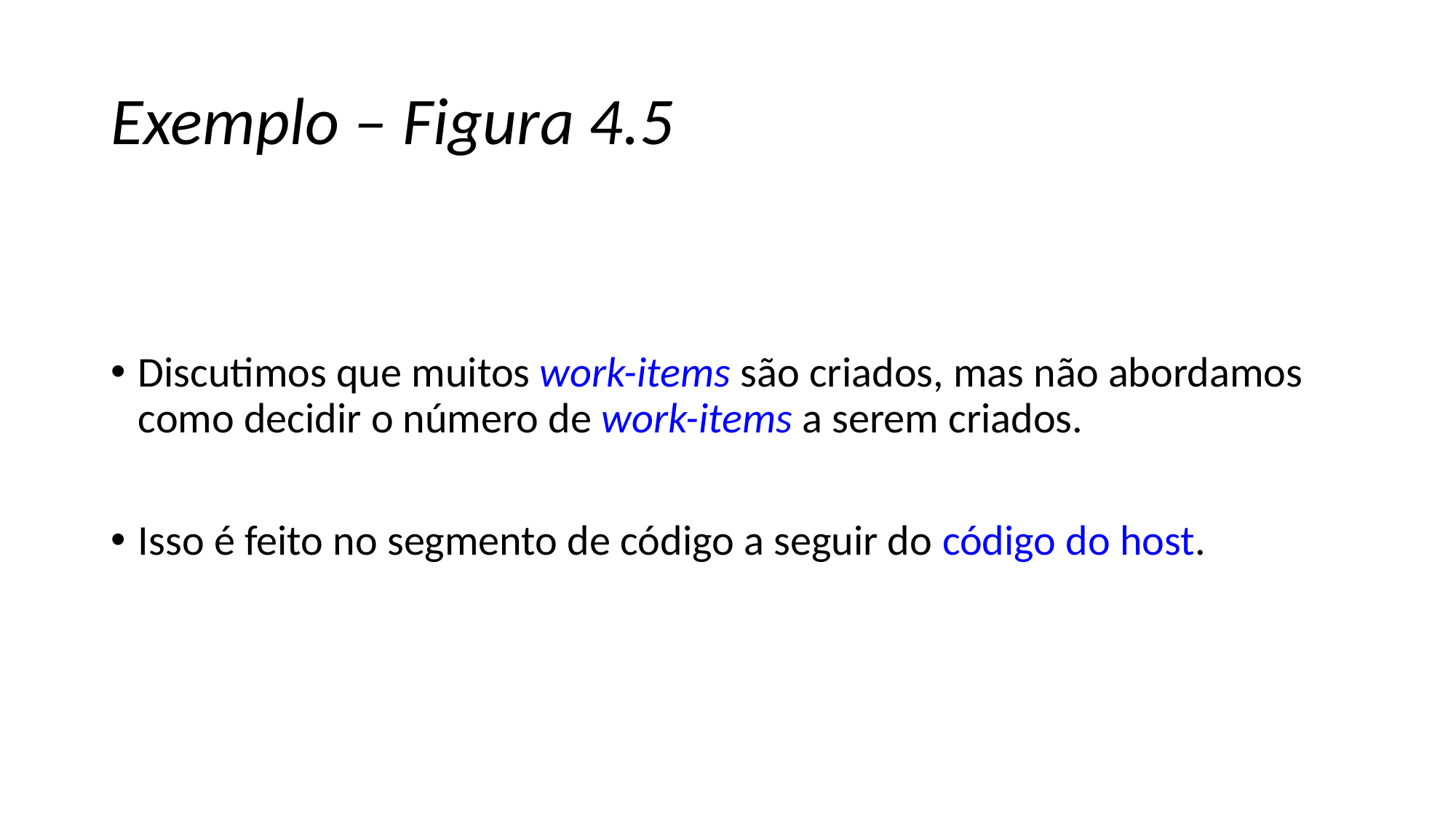

# Exemplo – Figura 4.5

Discutimos que muitos work-items são criados, mas não abordamos como decidir o número de work-items a serem criados.

Isso é feito no segmento de código a seguir do código do host.